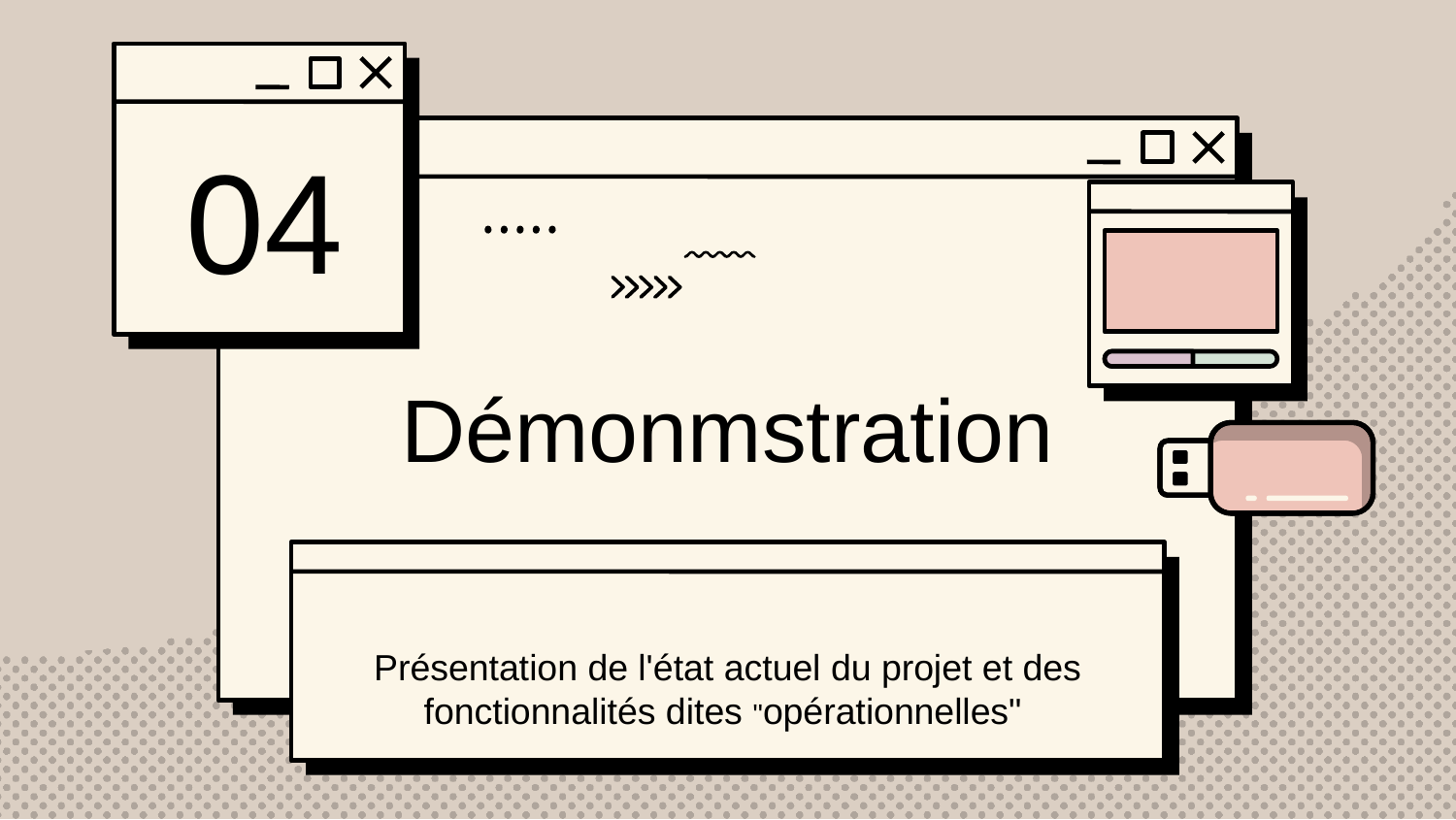

# 04

Démonmstration

Présentation de l'état actuel du projet et des fonctionnalités dites "opérationnelles"